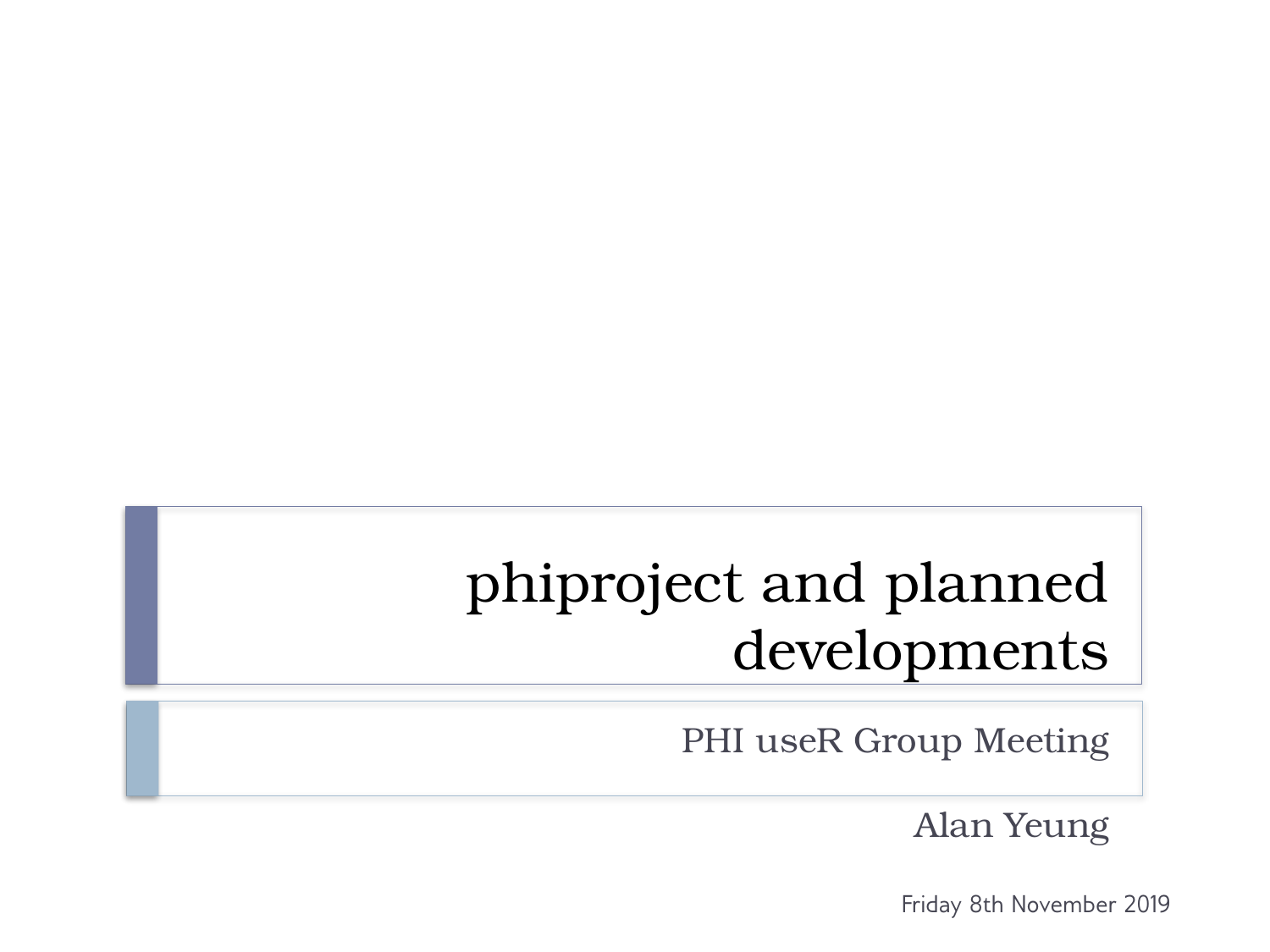

# phiproject and planned developments
PHI useR Group Meeting
Alan Yeung
Friday 8th November 2019